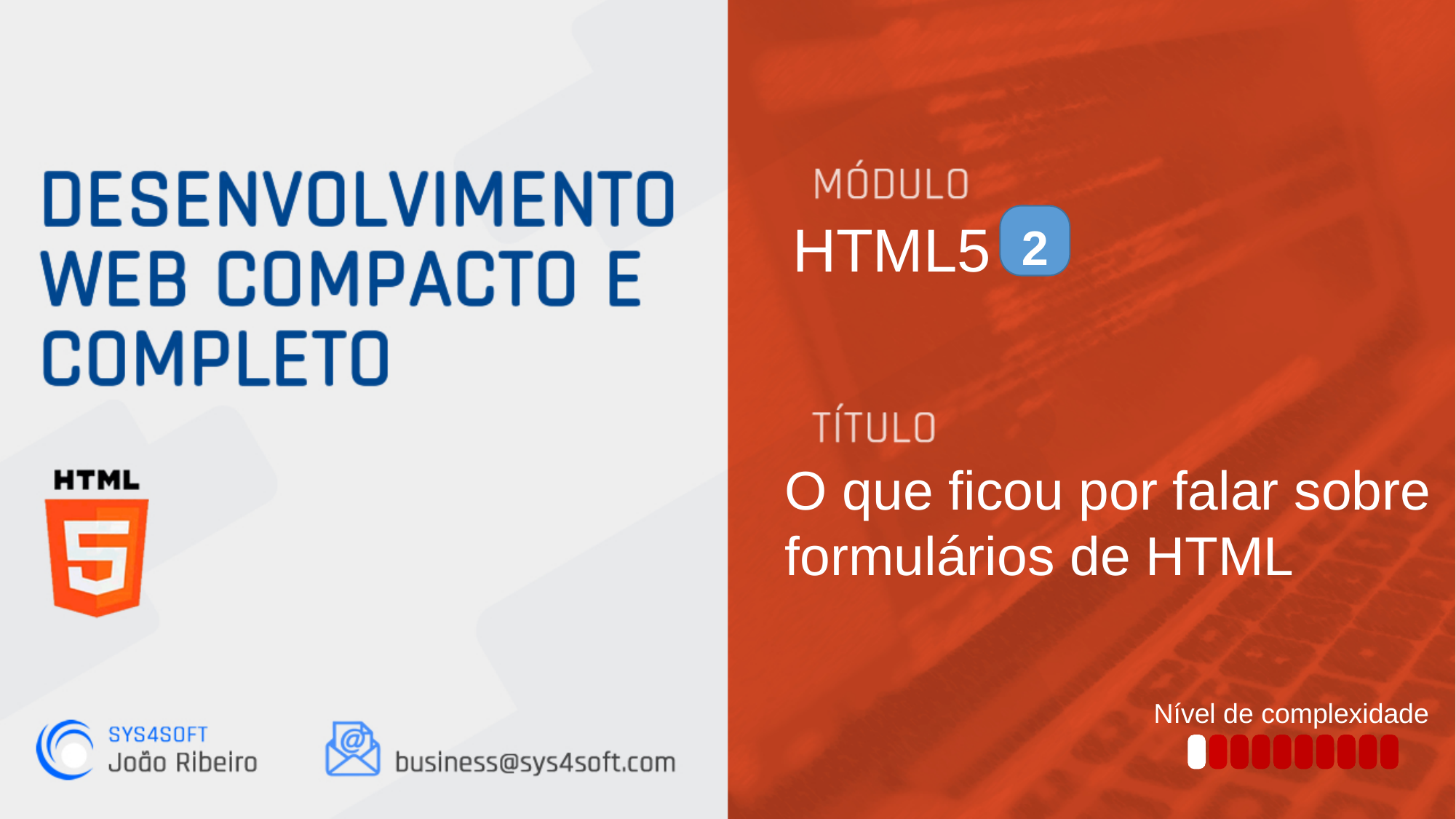

HTML5
2
O que ficou por falar sobre
formulários de HTML
Nível de complexidade